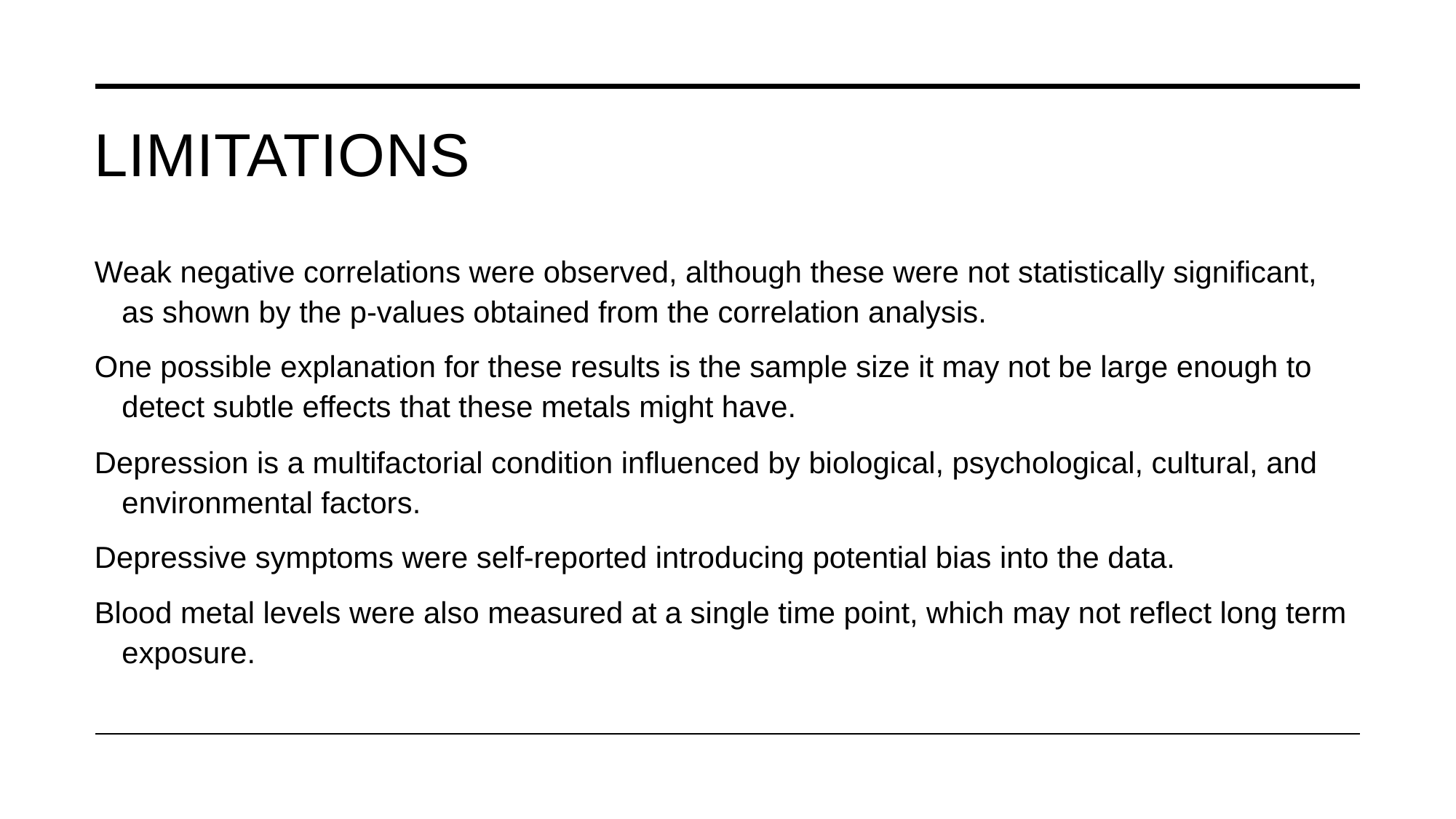

# Limitations
Weak negative correlations were observed, although these were not statistically significant, as shown by the p-values obtained from the correlation analysis.
One possible explanation for these results is the sample size it may not be large enough to detect subtle effects that these metals might have.
Depression is a multifactorial condition influenced by biological, psychological, cultural, and environmental factors.
Depressive symptoms were self-reported introducing potential bias into the data.
Blood metal levels were also measured at a single time point, which may not reflect long term exposure.